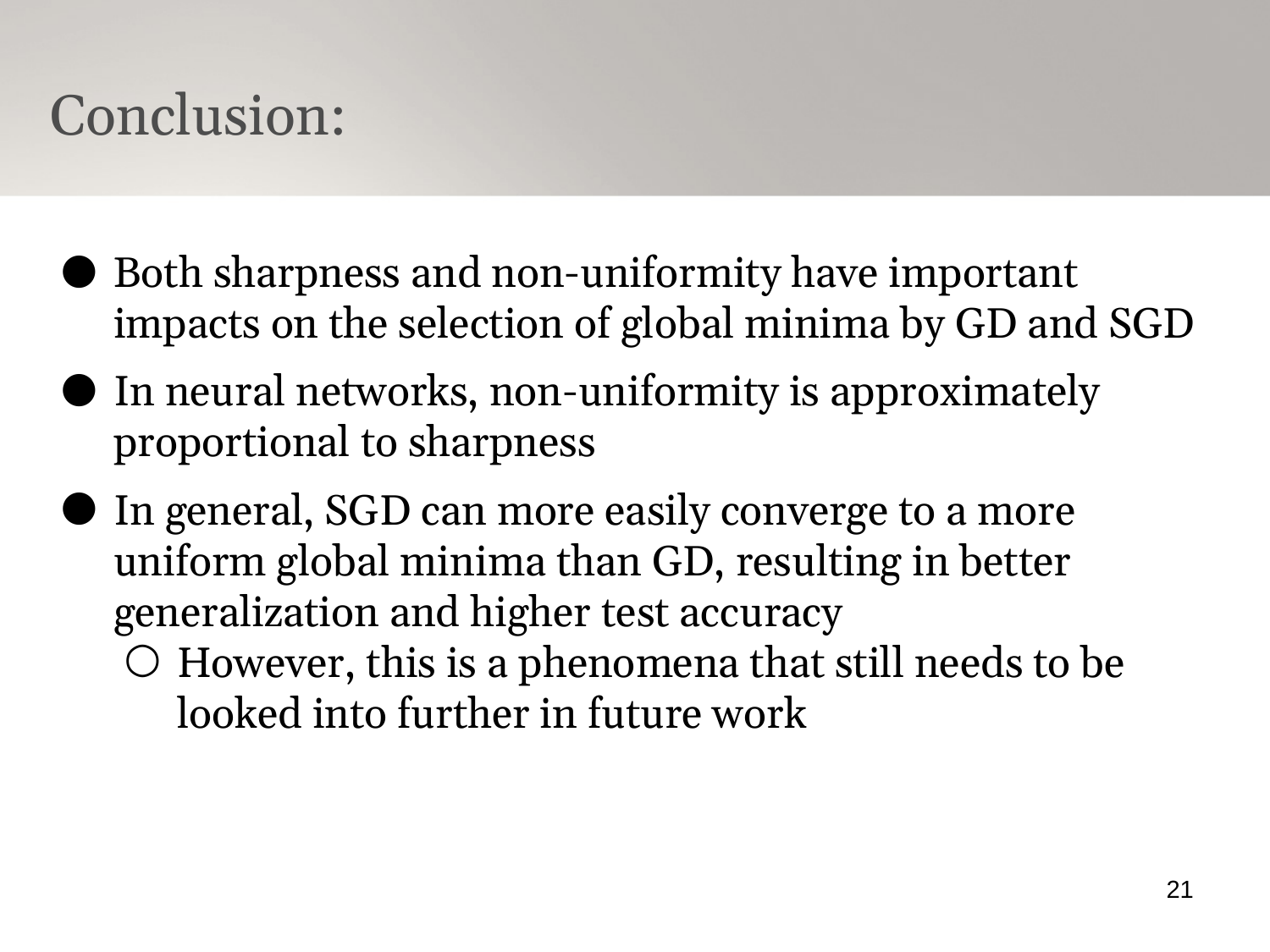

Conclusion:
Both sharpness and non-uniformity have important impacts on the selection of global minima by GD and SGD

In neural networks, non-uniformity is approximately proportional to sharpness

In general, SGD can more easily converge to a more uniform global minima than GD, resulting in better generalization and higher test accuracy
However, this is a phenomena that still needs to be looked into further in future work

21